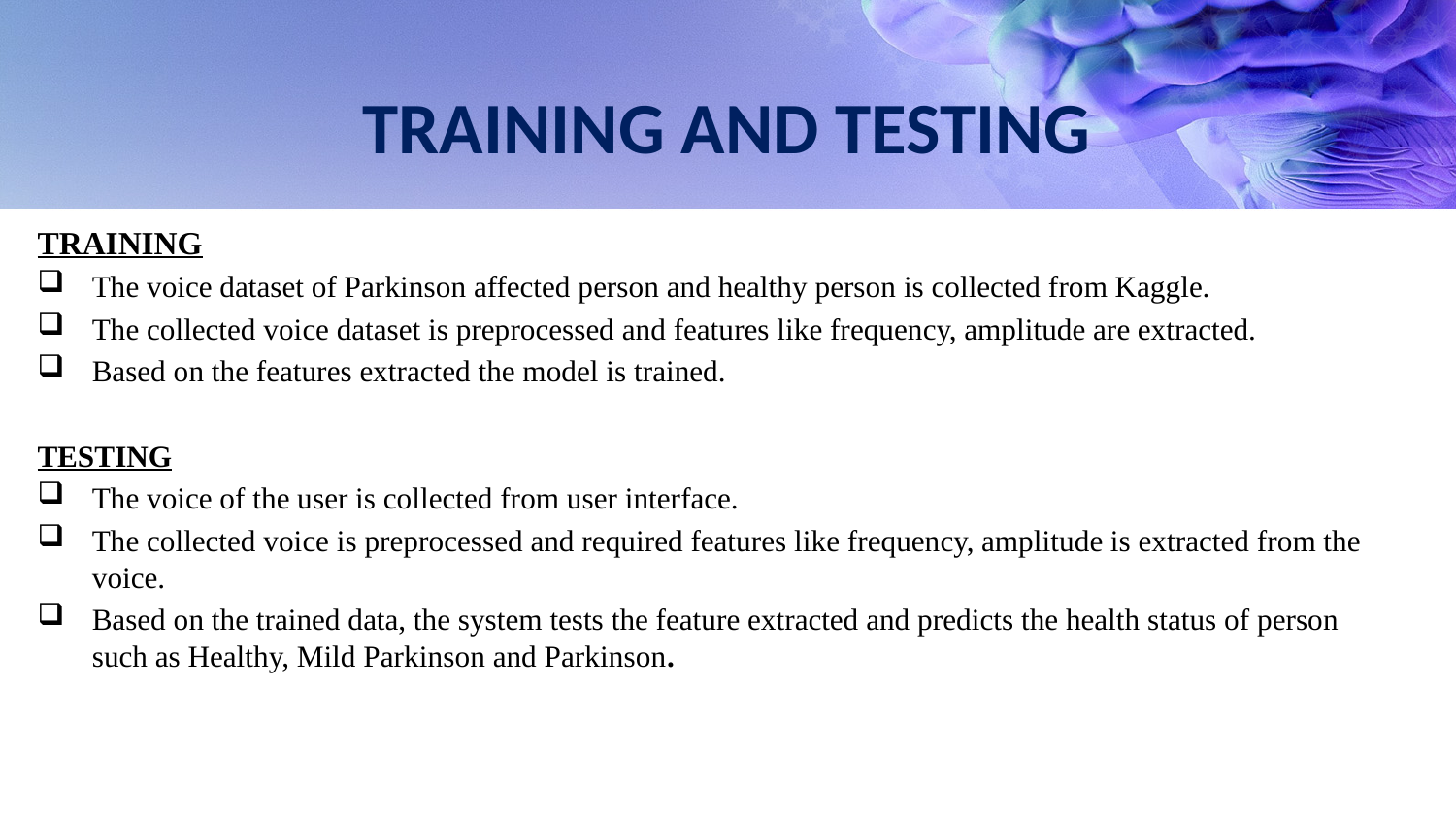

# TRAINING AND TESTING
TRAINING
The voice dataset of Parkinson affected person and healthy person is collected from Kaggle.
The collected voice dataset is preprocessed and features like frequency, amplitude are extracted.
Based on the features extracted the model is trained.

TESTING
The voice of the user is collected from user interface.
The collected voice is preprocessed and required features like frequency, amplitude is extracted from the voice.
Based on the trained data, the system tests the feature extracted and predicts the health status of person such as Healthy, Mild Parkinson and Parkinson.